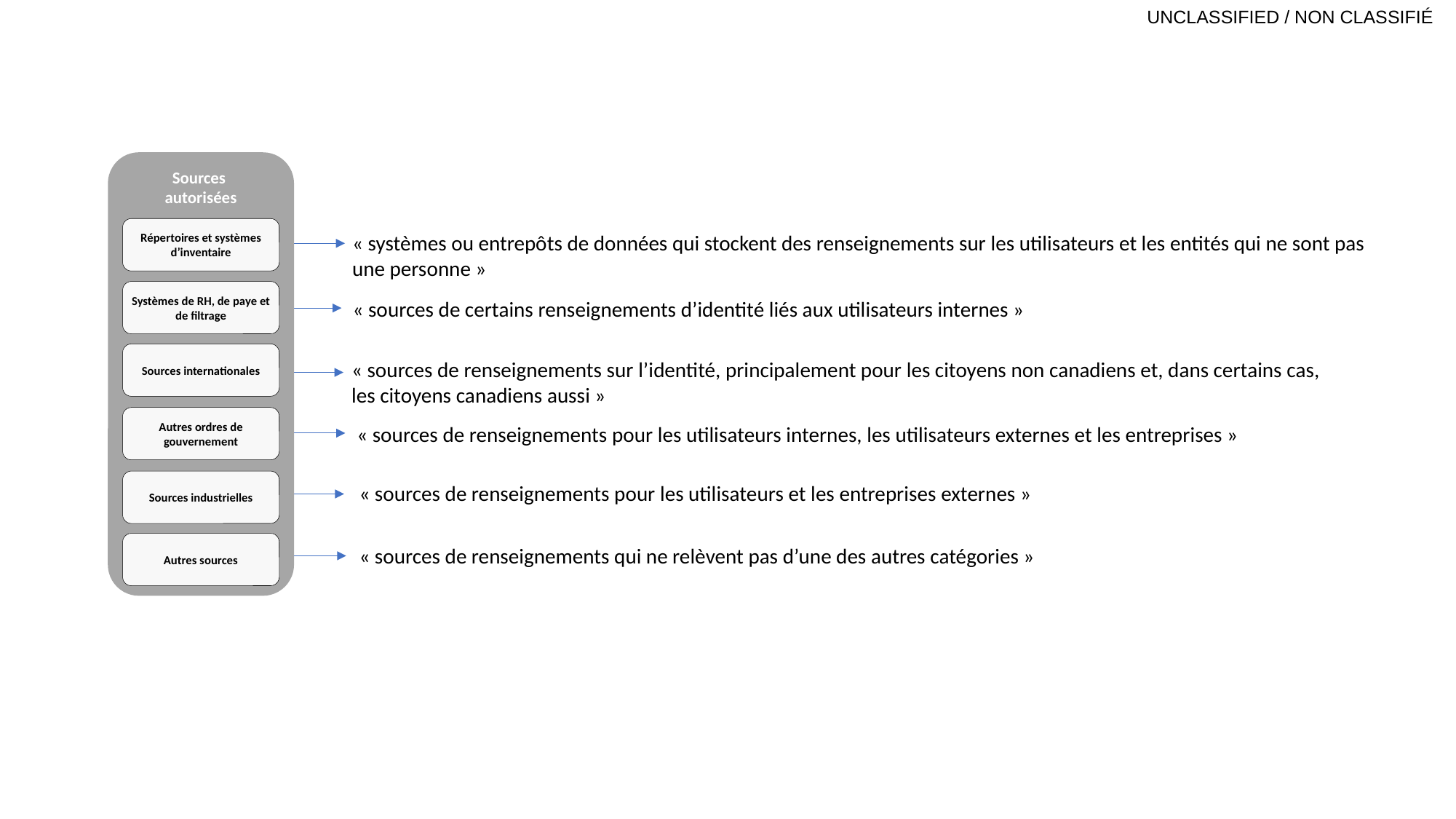

Sources
autorisées
Répertoires et systèmes d’inventaire
Systèmes de RH, de paye et de filtrage
Sources internationales
Autres ordres de gouvernement
Sources industrielles
Autres sources
« systèmes ou entrepôts de données qui stockent des renseignements sur les utilisateurs et les entités qui ne sont pas une personne »
« sources de certains renseignements d’identité liés aux utilisateurs internes »
« sources de renseignements sur l’identité, principalement pour les citoyens non canadiens et, dans certains cas, les citoyens canadiens aussi »
« sources de renseignements pour les utilisateurs internes, les utilisateurs externes et les entreprises »
« sources de renseignements pour les utilisateurs et les entreprises externes »
« sources de renseignements qui ne relèvent pas d’une des autres catégories »